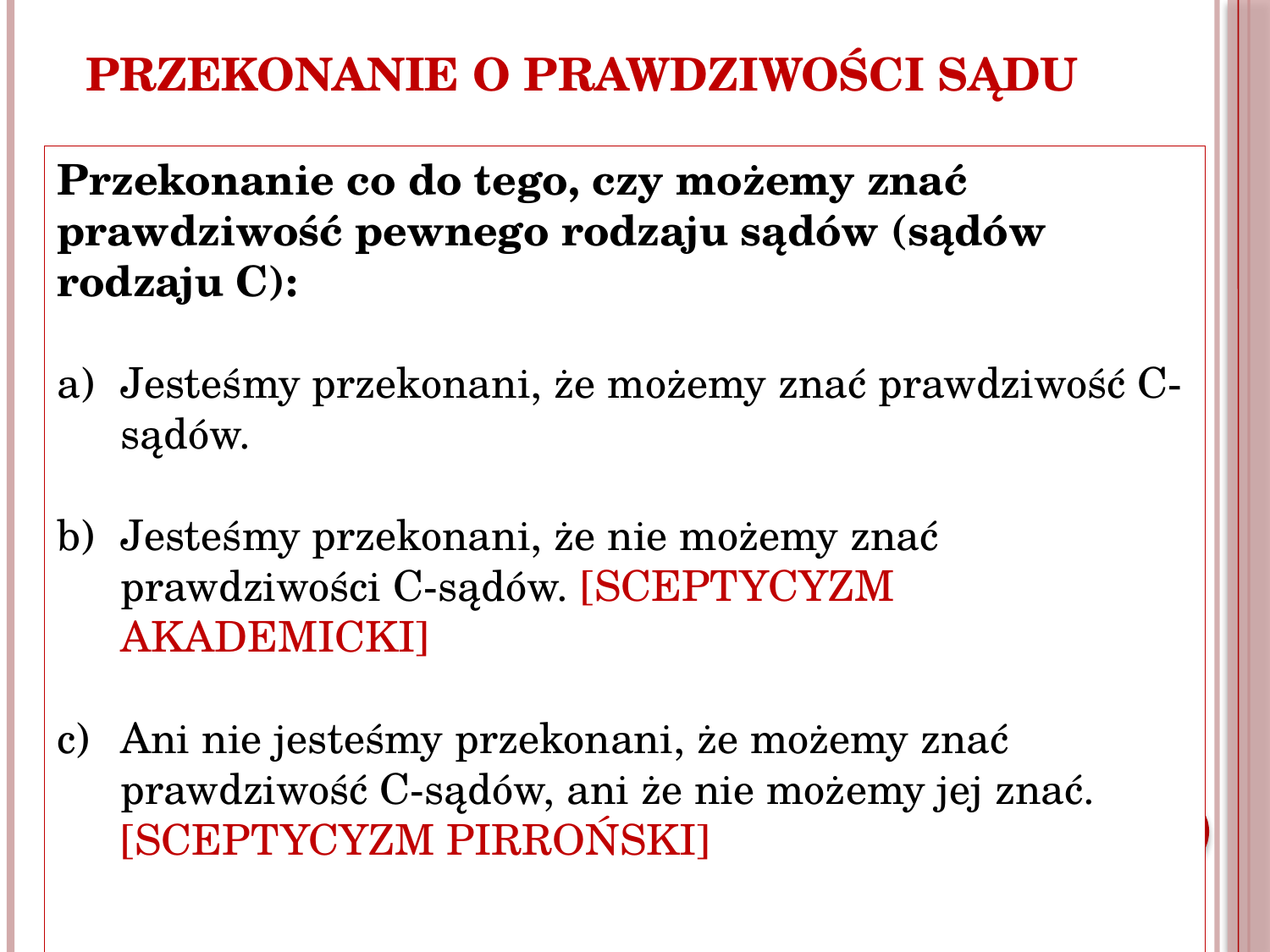

# Przekonanie o prawdziwości sądu
Przekonanie co do tego, czy możemy znać prawdziwość pewnego rodzaju sądów (sądów rodzaju C):

Jesteśmy przekonani, że możemy znać prawdziwość C-sądów.

Jesteśmy przekonani, że nie możemy znać prawdziwości C-sądów. [SCEPTYCYZM AKADEMICKI]

Ani nie jesteśmy przekonani, że możemy znać prawdziwość C-sądów, ani że nie możemy jej znać. [SCEPTYCYZM PIRROŃSKI]

Przekonanie co do prawdziwości sądu p:

S jest przekonany, że p
S jest przekonany, że ∼p
S ani nie jest przekonany, że p, ani, że ∼p